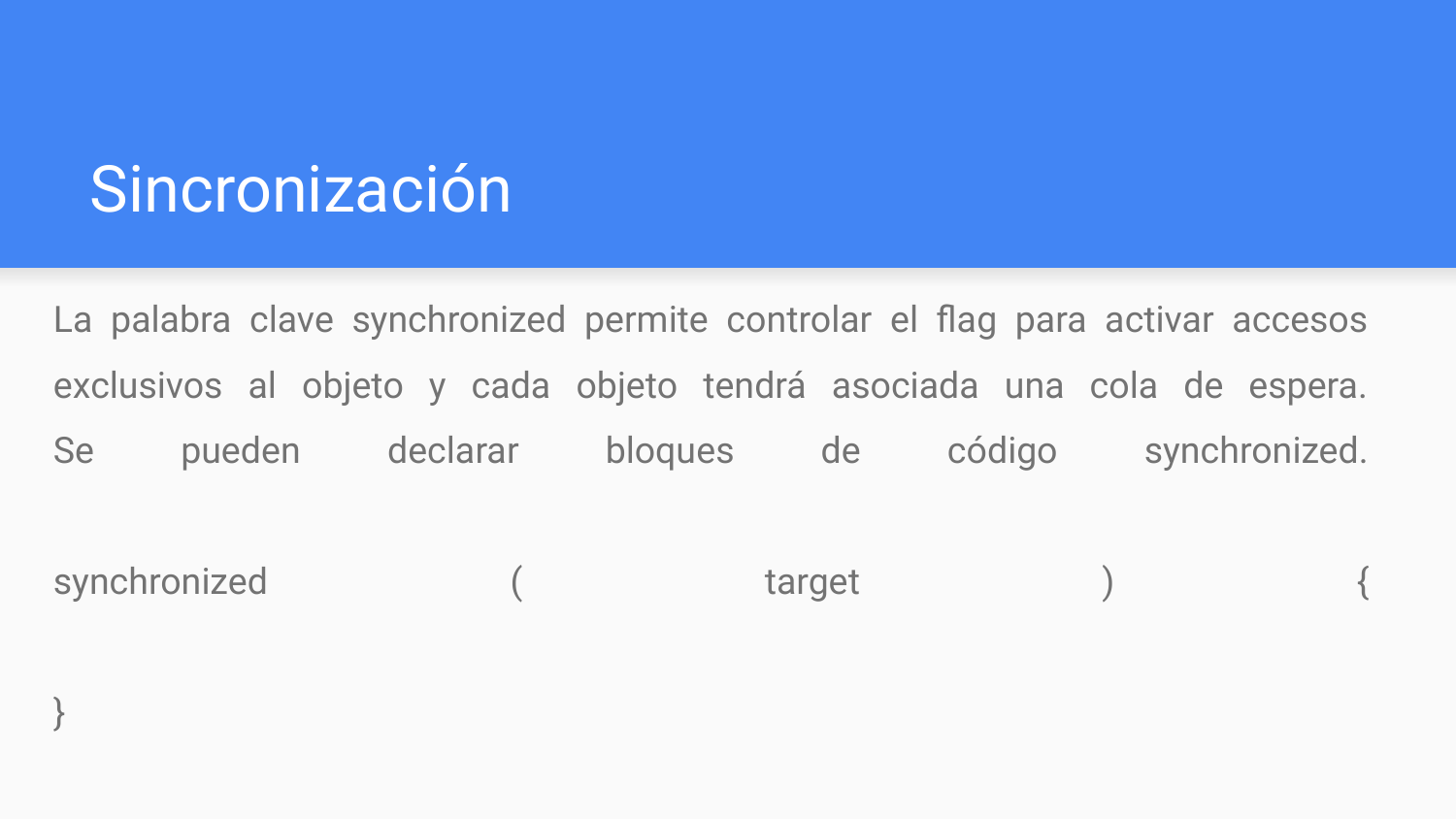

# Sincronización
La palabra clave synchronized permite controlar el flag para activar accesos exclusivos al objeto y cada objeto tendrá asociada una cola de espera.
Se pueden declarar bloques de código synchronized.
synchronized ( target ) {
}